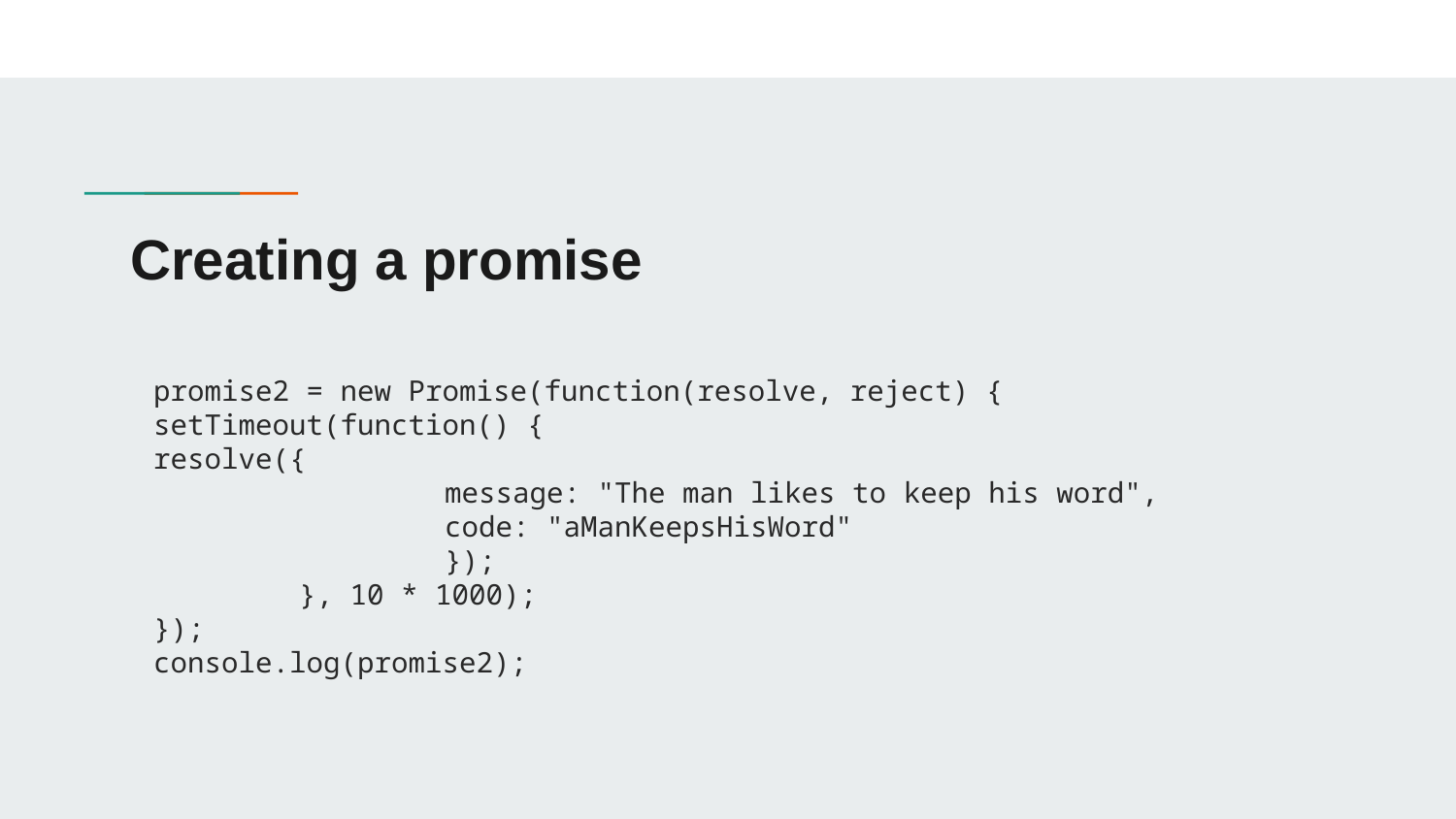

Creating a promise
promise2 = new Promise(function(resolve, reject) {
setTimeout(function() {
resolve({
		message: "The man likes to keep his word",
		code: "aManKeepsHisWord"
		});
	}, 10 * 1000);
});
console.log(promise2);